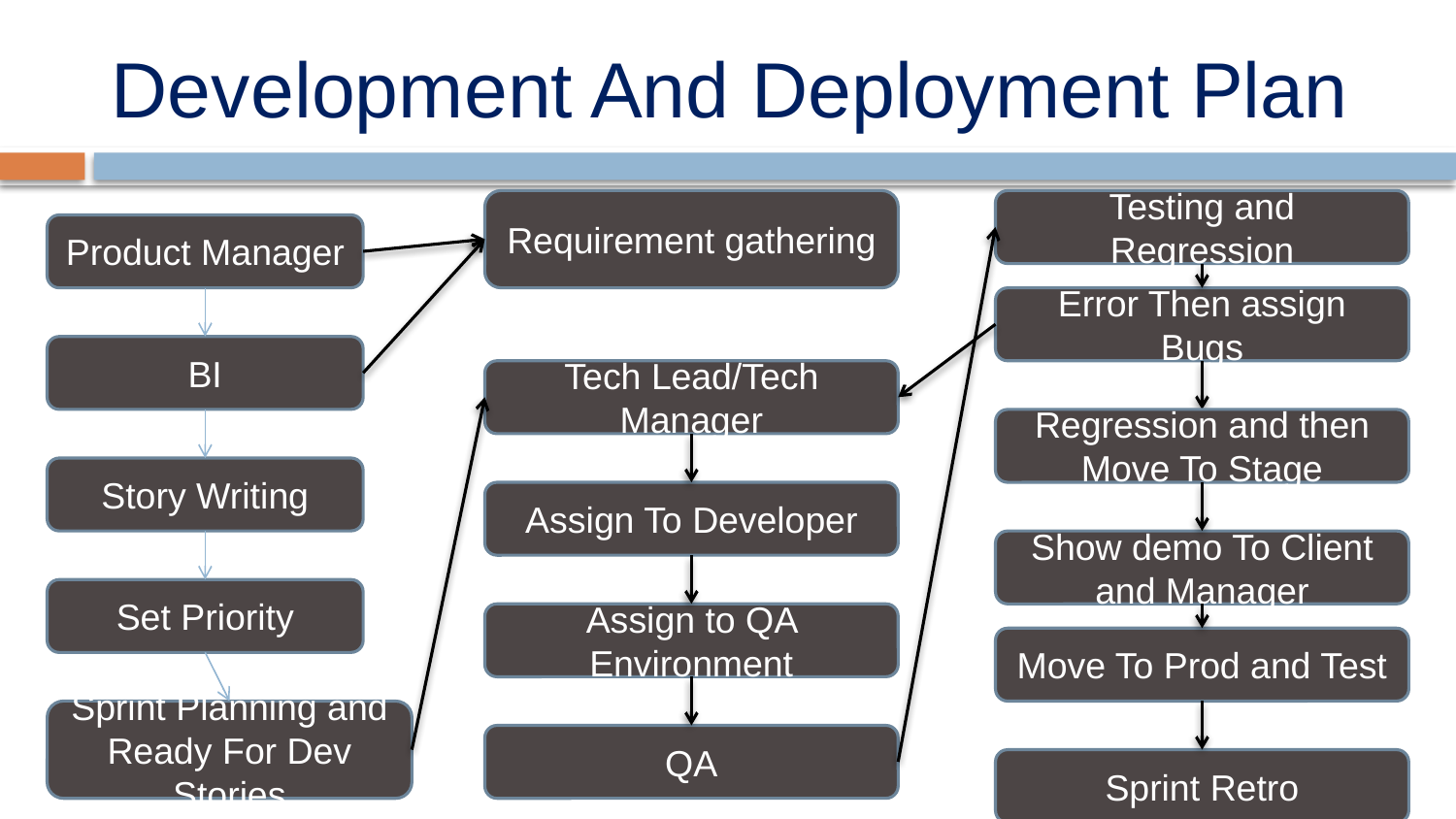

# Development And Deployment Plan
Requirement gathering
Testing and Regression
Product Manager
Error Then assign Bugs
BI
Tech Lead/Tech Manager
Regression and then Move To Stage
Story Writing
Assign To Developer
Show demo To Client and Manager
Set Priority
Assign to QA Environment
Move To Prod and Test
Sprint Planning and Ready For Dev Stories
QA
Sprint Retro